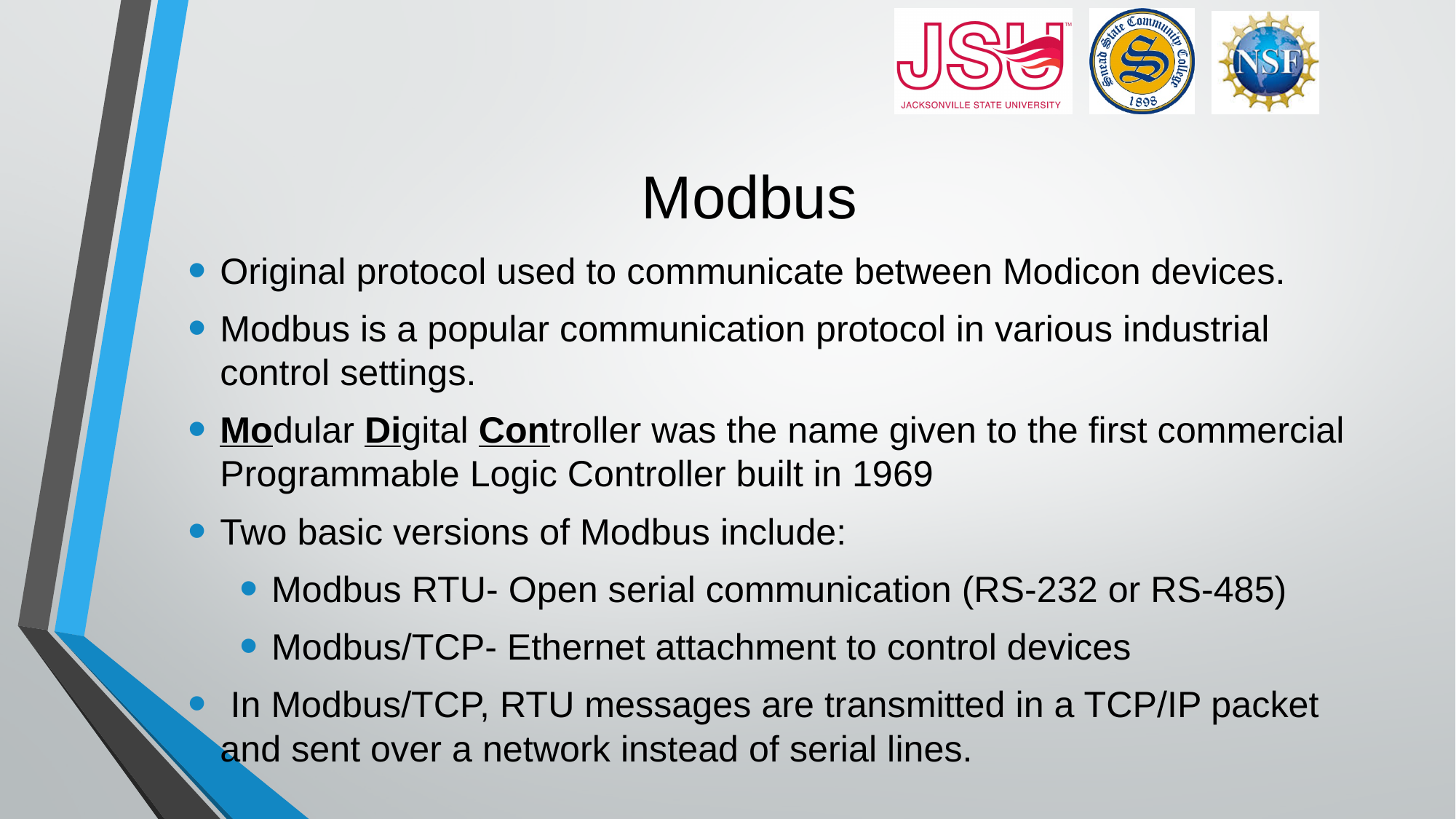

# Modbus
Original protocol used to communicate between Modicon devices.
Modbus is a popular communication protocol in various industrial control settings.
Modular Digital Controller was the name given to the first commercial Programmable Logic Controller built in 1969
Two basic versions of Modbus include:
Modbus RTU- Open serial communication (RS-232 or RS-485)
Modbus/TCP- Ethernet attachment to control devices
 In Modbus/TCP, RTU messages are transmitted in a TCP/IP packet and sent over a network instead of serial lines.